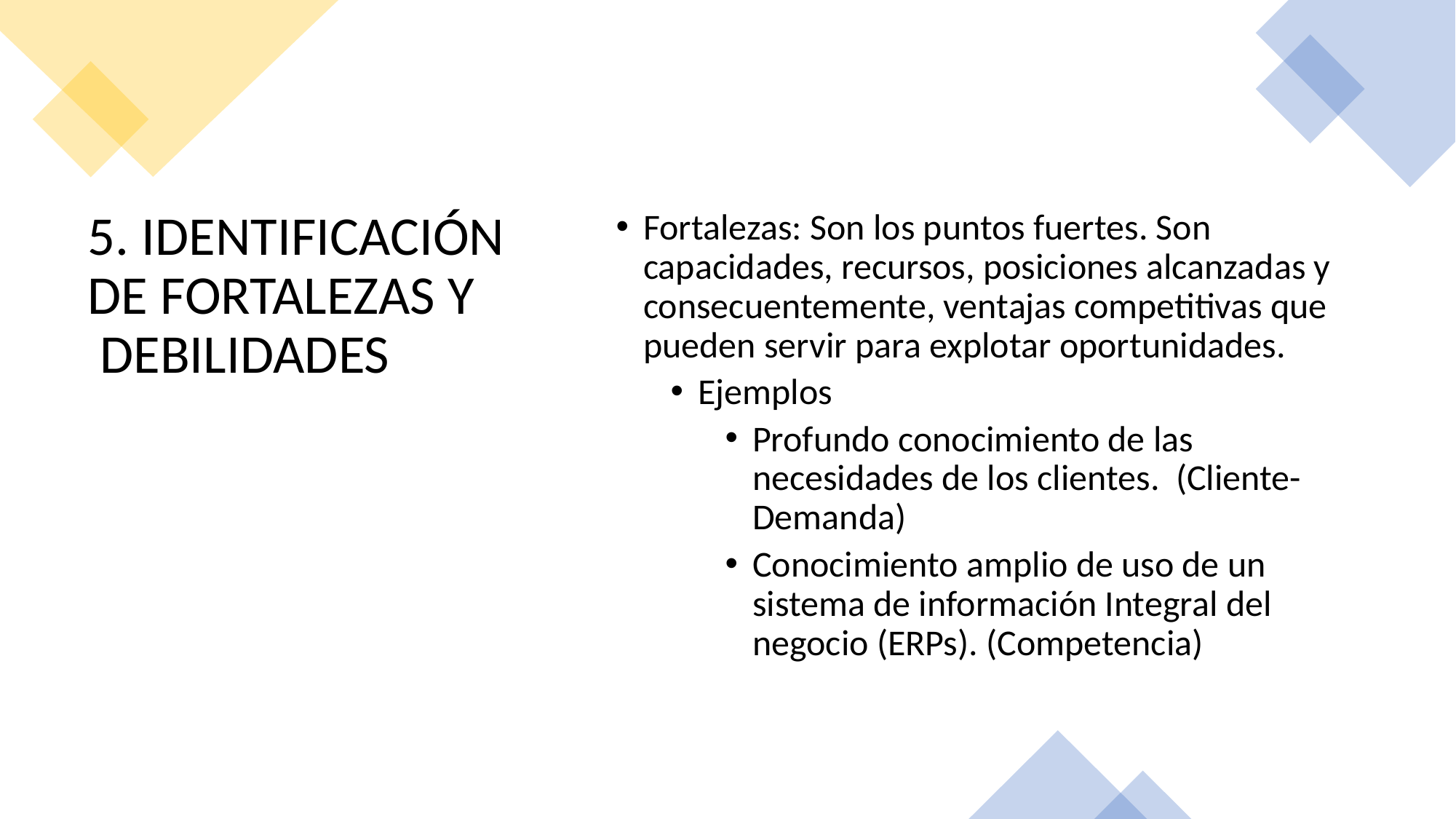

Fortalezas: Son los puntos fuertes. Son capacidades, recursos, posiciones alcanzadas y consecuentemente, ventajas competitivas que pueden servir para explotar oportunidades.
Ejemplos
Profundo conocimiento de las necesidades de los clientes.  (Cliente-Demanda)
Conocimiento amplio de uso de un sistema de información Integral del negocio (ERPs). (Competencia)
# 5. IDENTIFICACIÓN DE FORTALEZAS Y DEBILIDADES